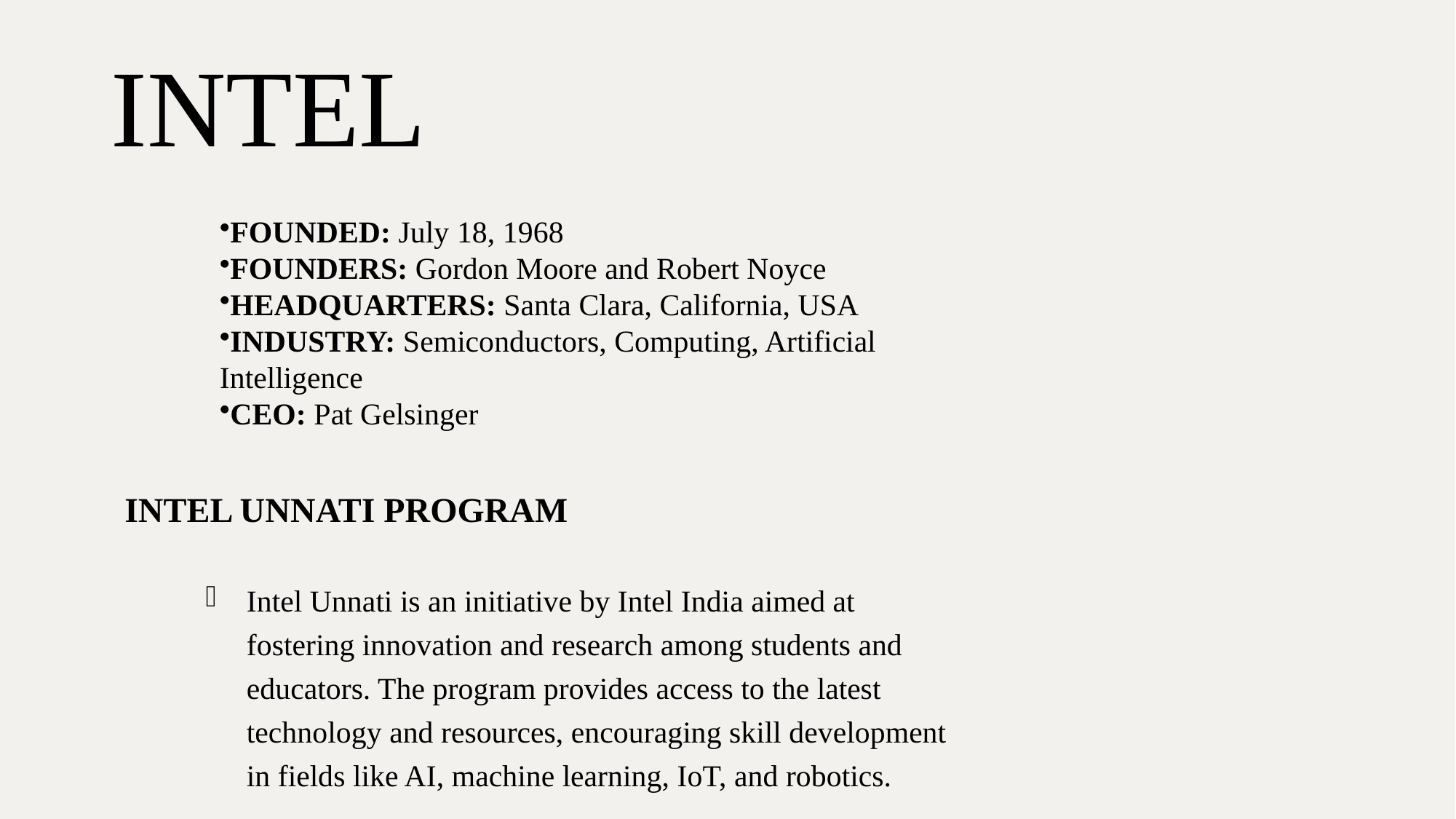

INTEL
FOUNDED: July 18, 1968
FOUNDERS: Gordon Moore and Robert Noyce
HEADQUARTERS: Santa Clara, California, USA
INDUSTRY: Semiconductors, Computing, Artificial Intelligence
CEO: Pat Gelsinger
     INTEL UNNATI PROGRAM

Intel Unnati is an initiative by Intel India aimed at fostering innovation and research among students and educators. The program provides access to the latest technology and resources, encouraging skill development in fields like AI, machine learning, IoT, and robotics.